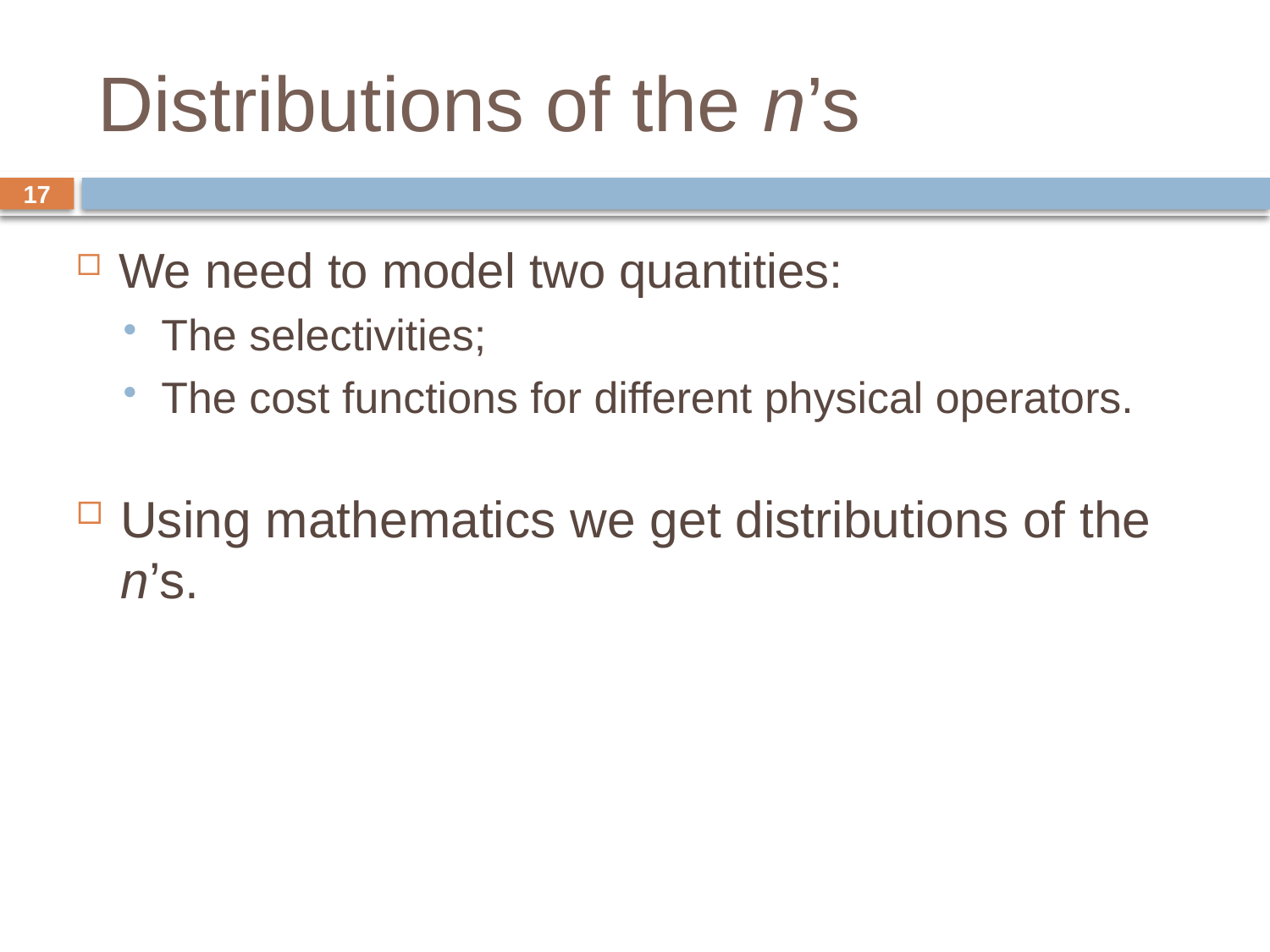

# Distributions of the n’s
17
We need to model two quantities:
The selectivities;
The cost functions for different physical operators.
Using mathematics we get distributions of the n’s.